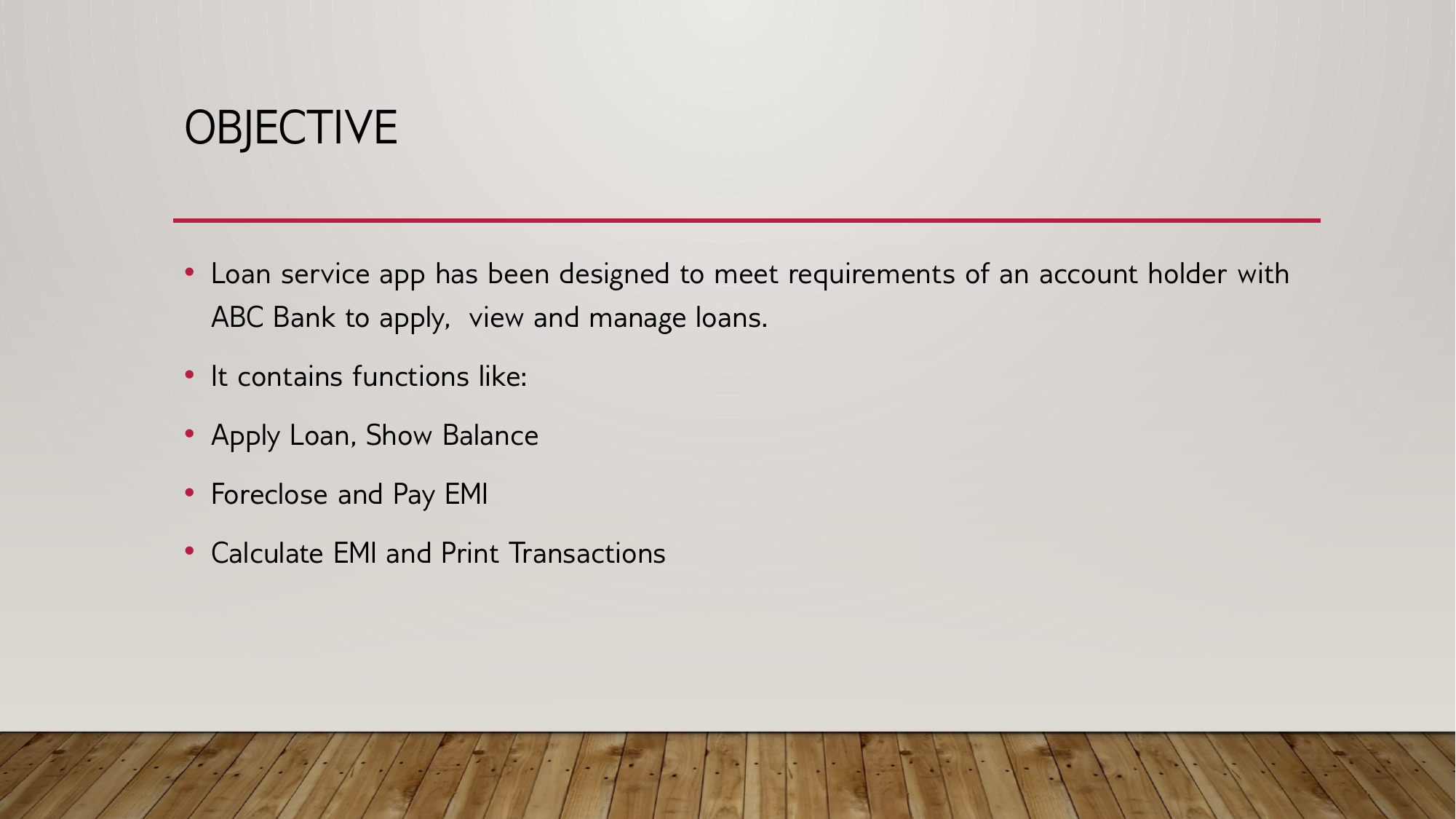

# objective
Loan service app has been designed to meet requirements of an account holder with ABC Bank to apply,  view and manage loans.
It contains functions like:
Apply Loan, Show Balance
Foreclose and Pay EMI
Calculate EMI and Print Transactions